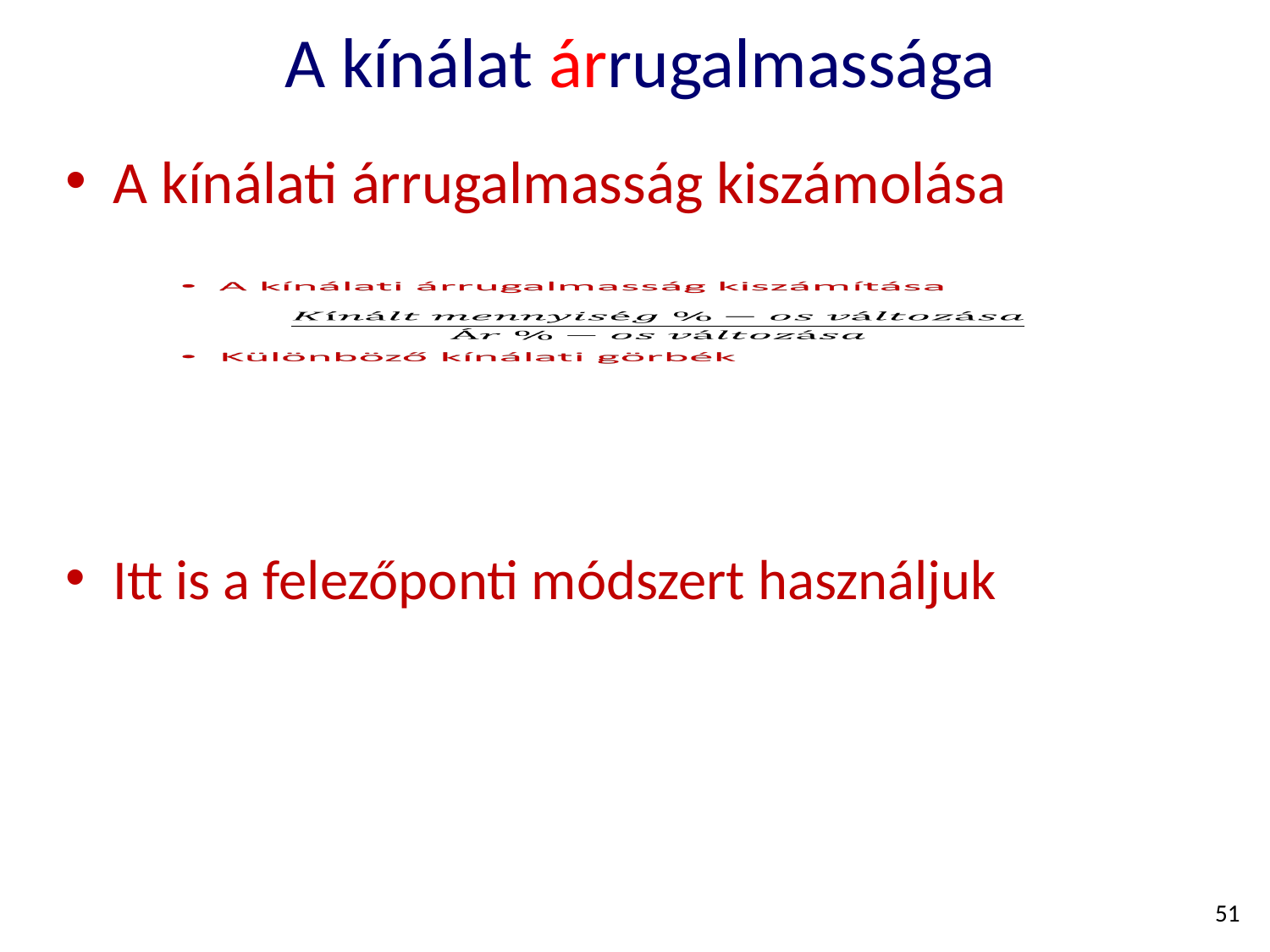

# A kínálat árrugalmassága
A kínálati árrugalmasság kiszámolása

Itt is a felezőponti módszert használjuk

51